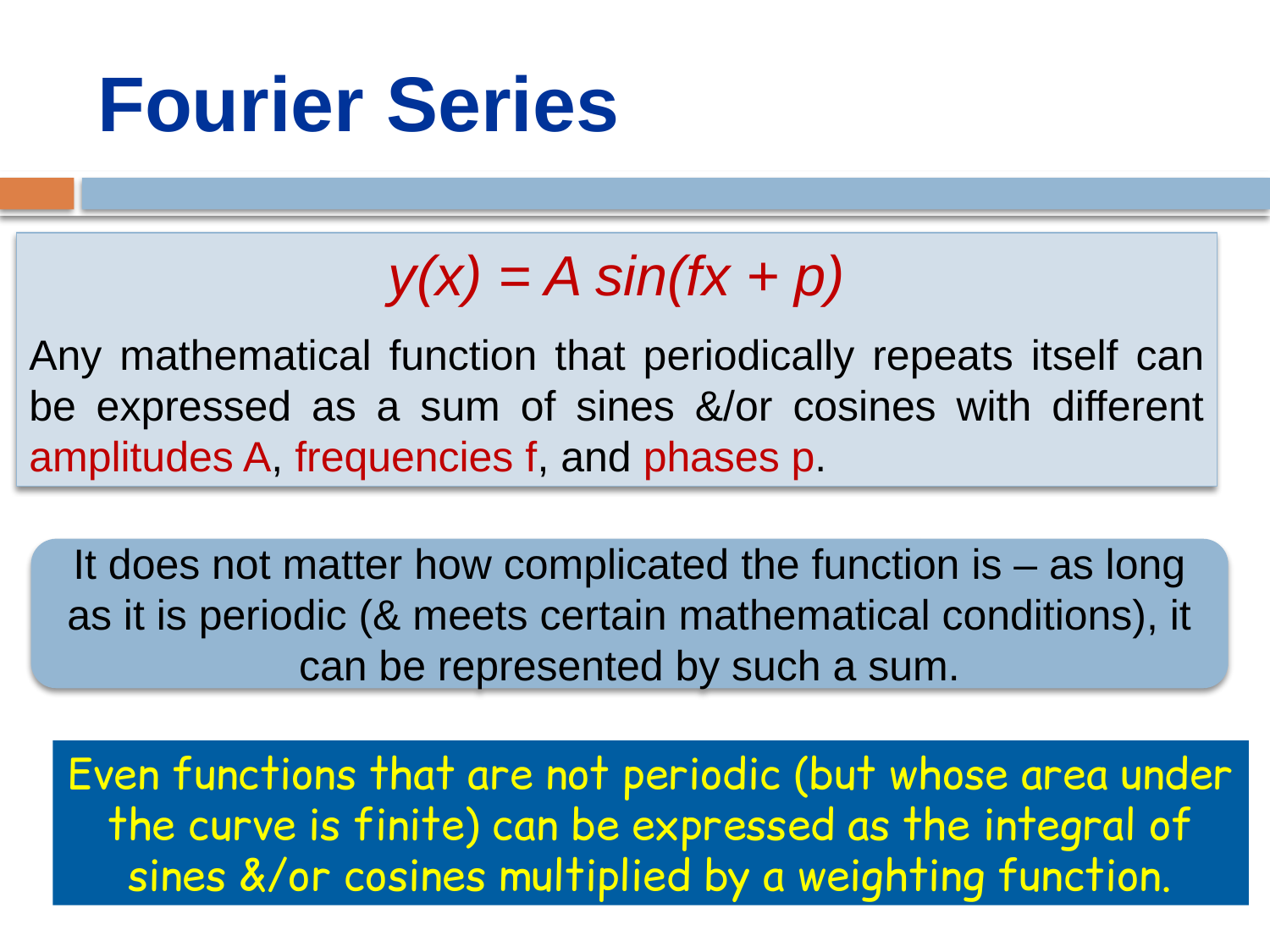

# Fourier Series
y(x) = A sin(fx + p)
Any mathematical function that periodically repeats itself can be expressed as a sum of sines &/or cosines with different amplitudes A, frequencies f, and phases p.
It does not matter how complicated the function is – as long as it is periodic (& meets certain mathematical conditions), it can be represented by such a sum.
Even functions that are not periodic (but whose area under the curve is finite) can be expressed as the integral of sines &/or cosines multiplied by a weighting function.